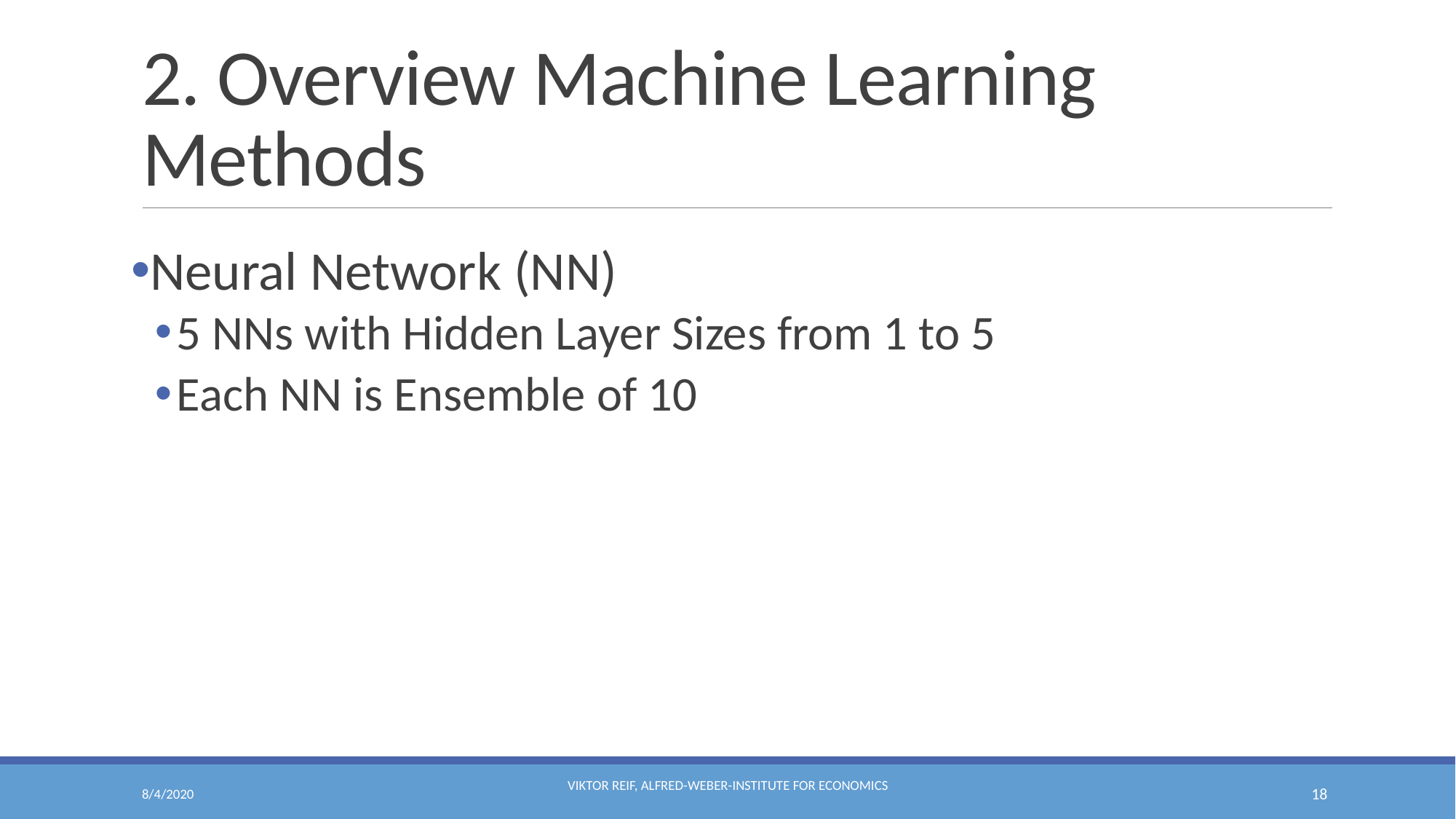

# 2. Overview Machine Learning Methods
Neural Network (NN)
5 NNs with Hidden Layer Sizes from 1 to 5
Each NN is Ensemble of 10

8/4/2020
Viktor Reif, Alfred-Weber-Institute for Economics

18